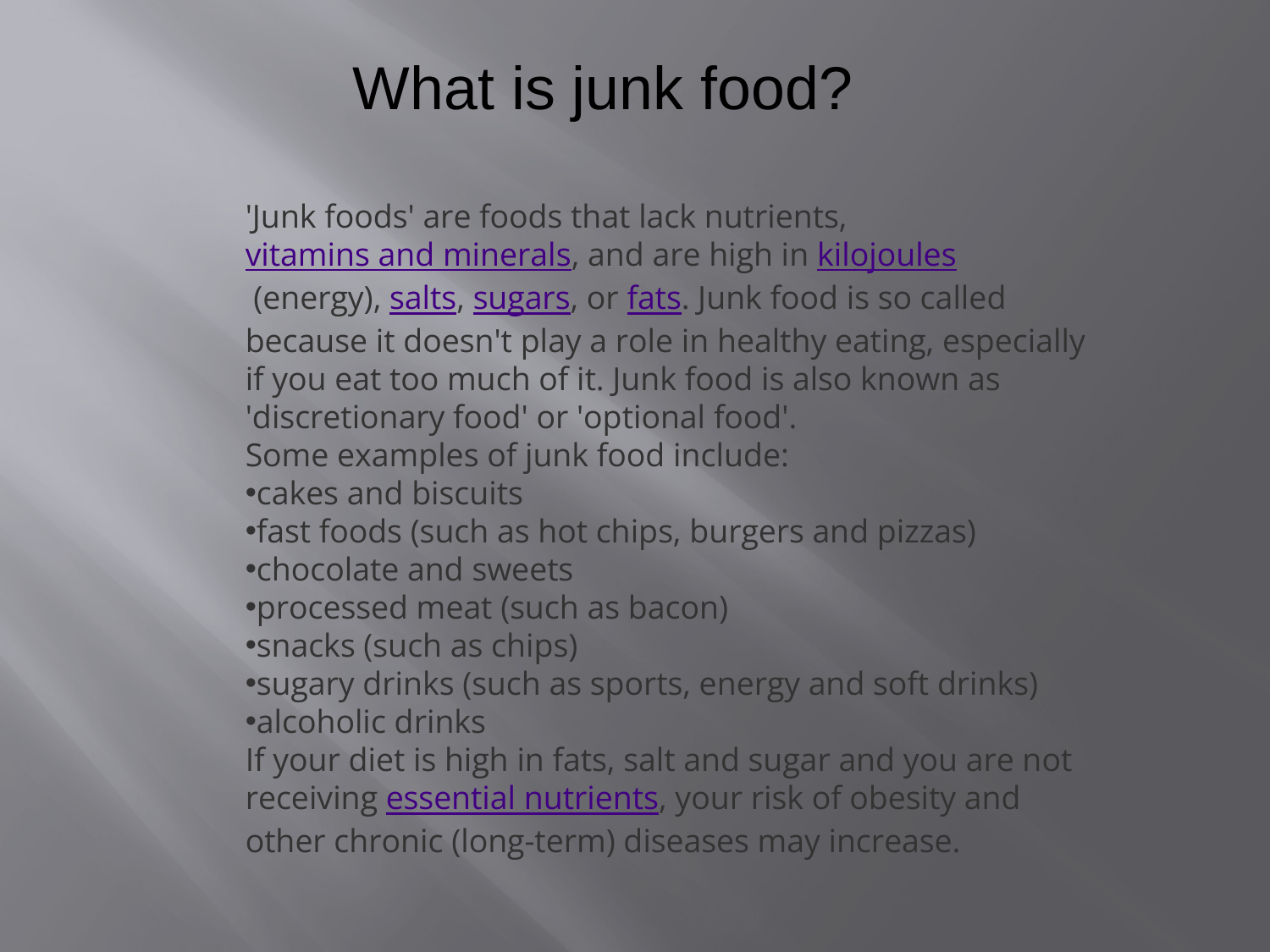

# What is junk food?
'Junk foods' are foods that lack nutrients, vitamins and minerals, and are high in kilojoules (energy), salts, sugars, or fats. Junk food is so called because it doesn't play a role in healthy eating, especially if you eat too much of it. Junk food is also known as 'discretionary food' or 'optional food'.
Some examples of junk food include:
cakes and biscuits
fast foods (such as hot chips, burgers and pizzas)
chocolate and sweets
processed meat (such as bacon)
snacks (such as chips)
sugary drinks (such as sports, energy and soft drinks)
alcoholic drinks
If your diet is high in fats, salt and sugar and you are not receiving essential nutrients, your risk of obesity and other chronic (long-term) diseases may increase.